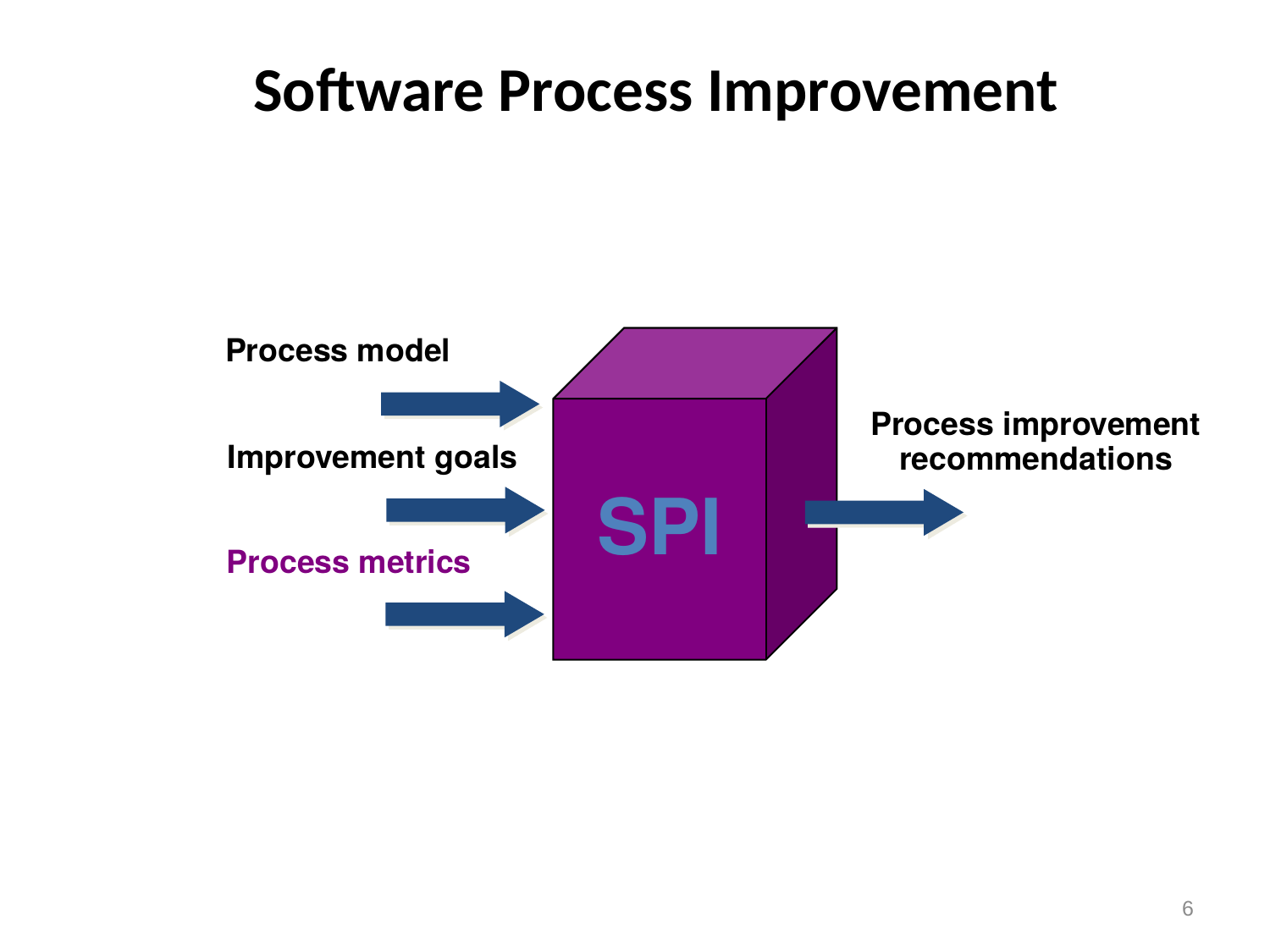

# Software Process Improvement
Process model
SPI

Process improvement
recommendations
Improvement goals

Process metrics

6